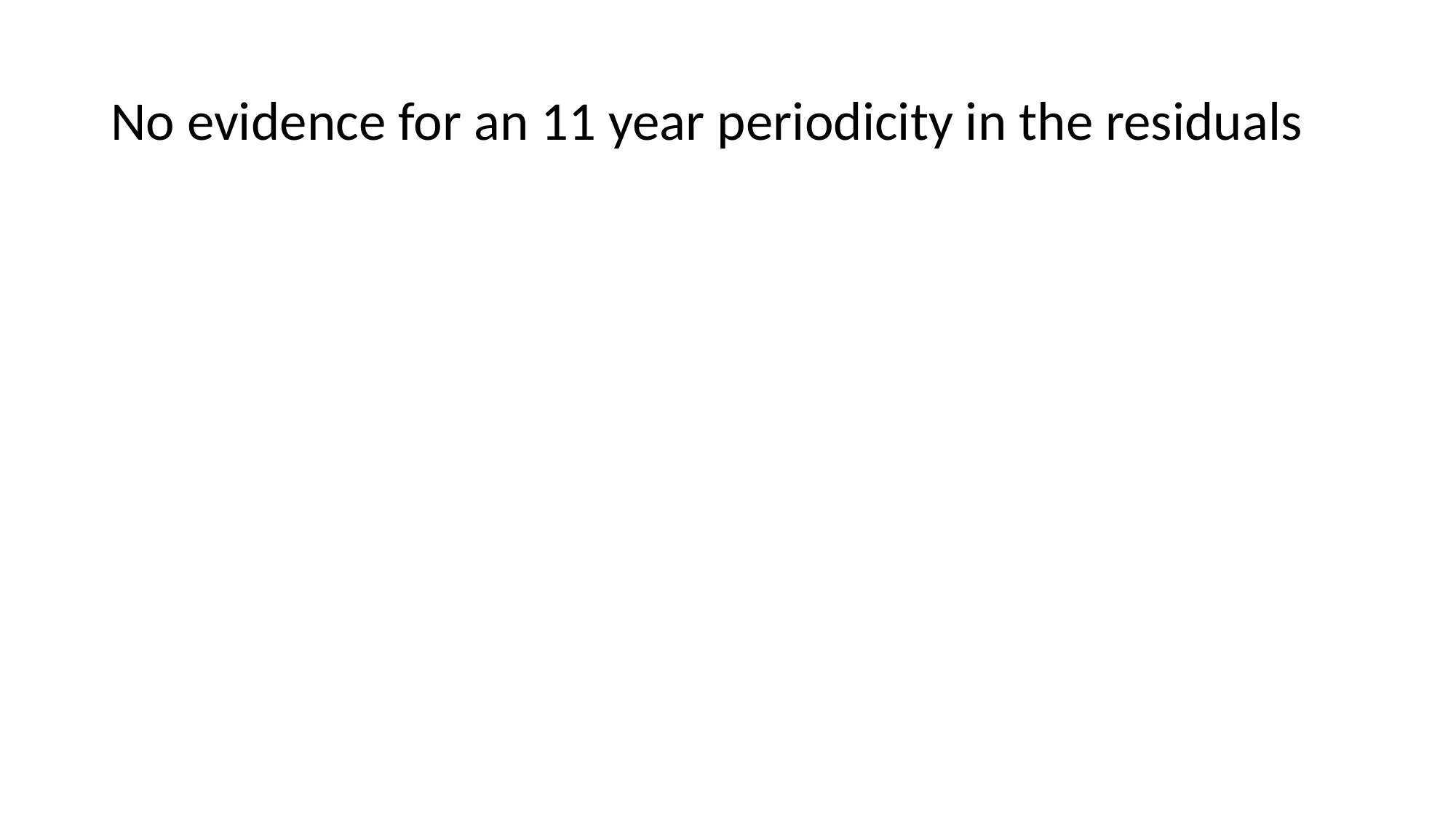

# No evidence for an 11 year periodicity in the residuals